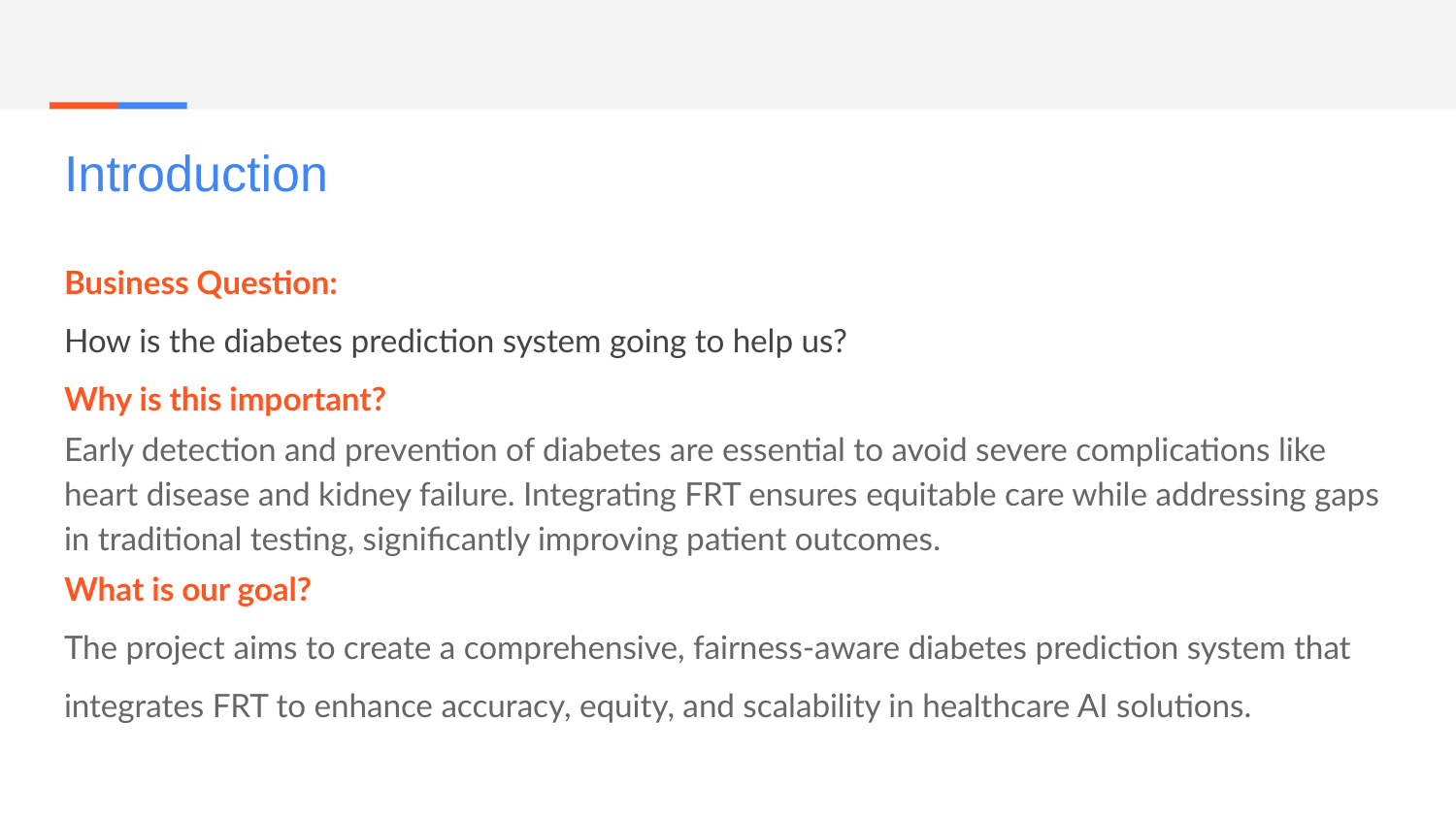

# Introduction
Business Question:
How is the diabetes prediction system going to help us?
Why is this important?
Early detection and prevention of diabetes are essential to avoid severe complications like heart disease and kidney failure. Integrating FRT ensures equitable care while addressing gaps in traditional testing, significantly improving patient outcomes.
What is our goal?
The project aims to create a comprehensive, fairness-aware diabetes prediction system that integrates FRT to enhance accuracy, equity, and scalability in healthcare AI solutions.